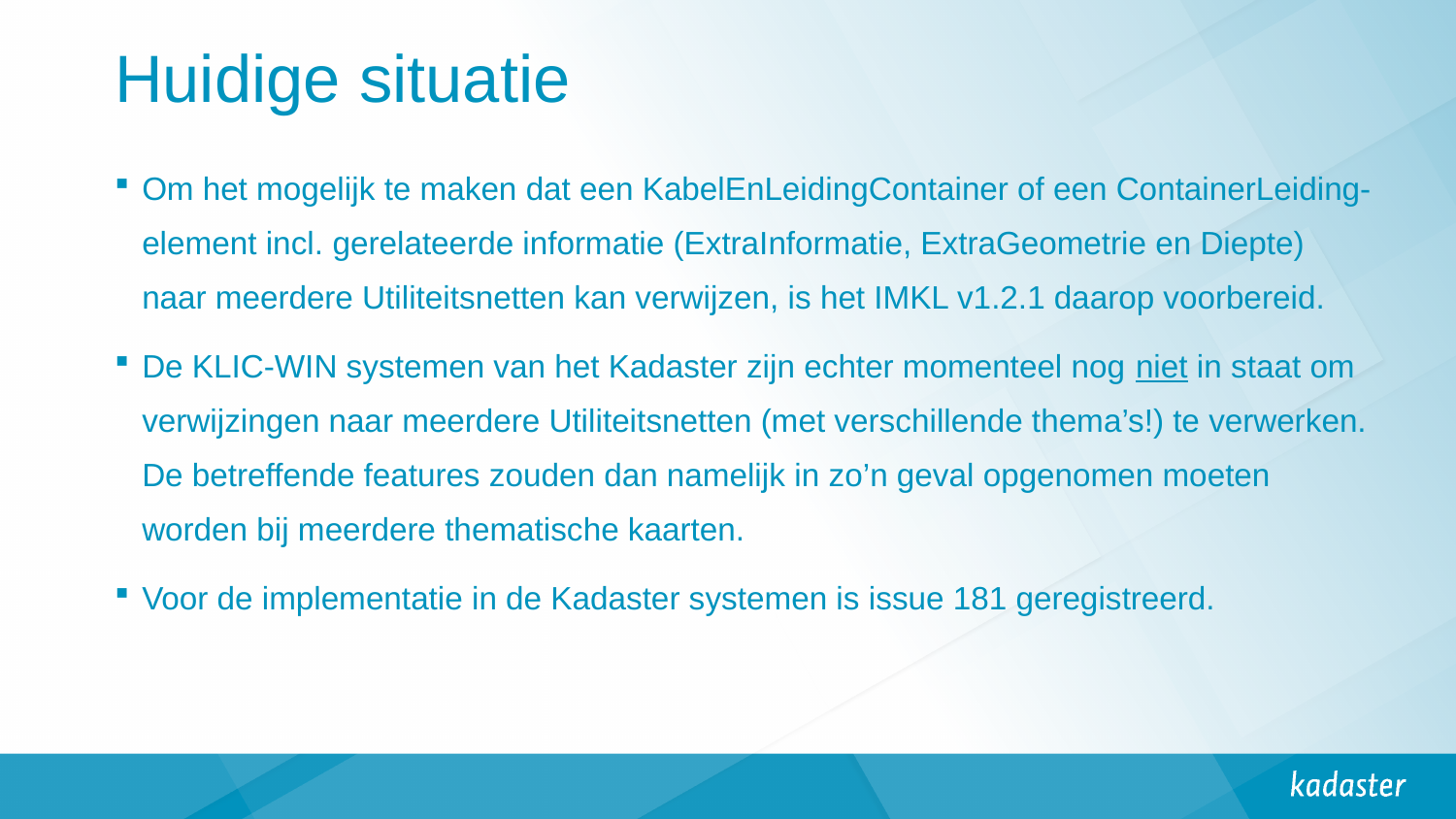

# Huidige situatie
Om het mogelijk te maken dat een KabelEnLeidingContainer of een ContainerLeiding- element incl. gerelateerde informatie (ExtraInformatie, ExtraGeometrie en Diepte) naar meerdere Utiliteitsnetten kan verwijzen, is het IMKL v1.2.1 daarop voorbereid.
De KLIC-WIN systemen van het Kadaster zijn echter momenteel nog niet in staat om verwijzingen naar meerdere Utiliteitsnetten (met verschillende thema’s!) te verwerken. De betreffende features zouden dan namelijk in zo’n geval opgenomen moeten worden bij meerdere thematische kaarten.
Voor de implementatie in de Kadaster systemen is issue 181 geregistreerd.